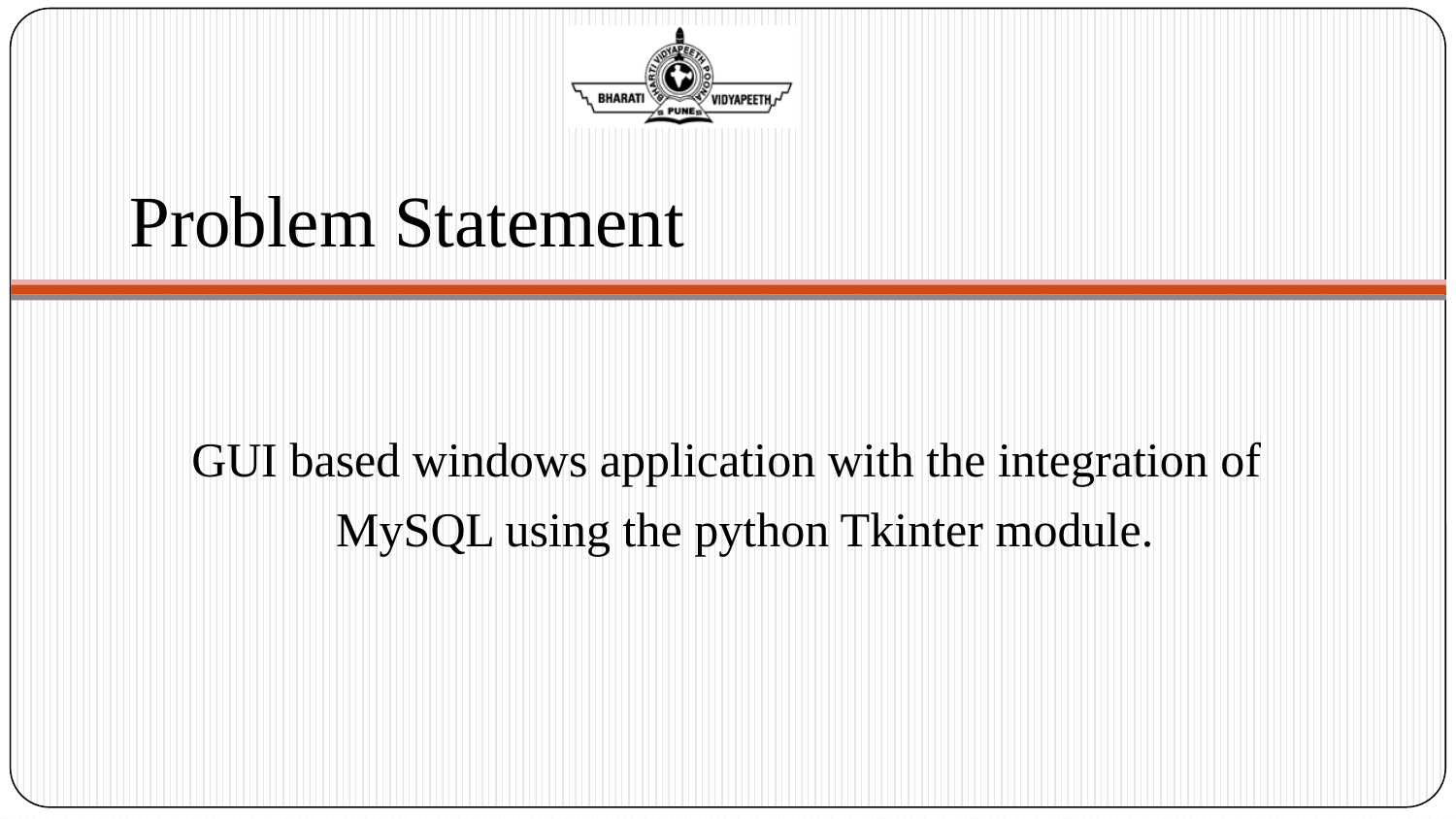

# Problem Statement
GUI based windows application with the integration of MySQL using the python Tkinter module.